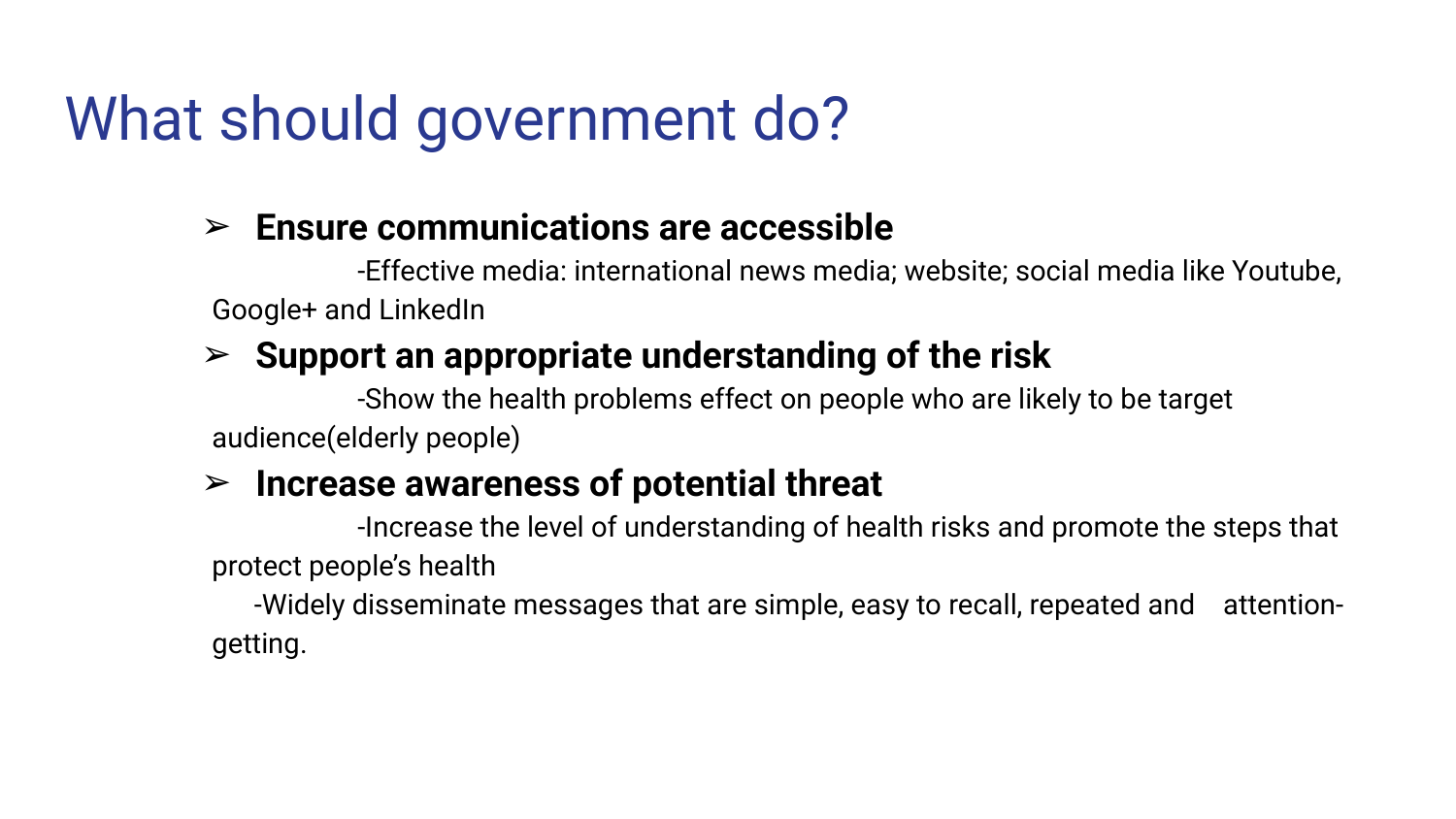

# What should government do?
Ensure communications are accessible
	-Effective media: international news media; website; social media like Youtube, Google+ and LinkedIn
Support an appropriate understanding of the risk
	-Show the health problems effect on people who are likely to be target audience(elderly people)
Increase awareness of potential threat
	-Increase the level of understanding of health risks and promote the steps that protect people’s health
      -Widely disseminate messages that are simple, easy to recall, repeated and    attention-getting.